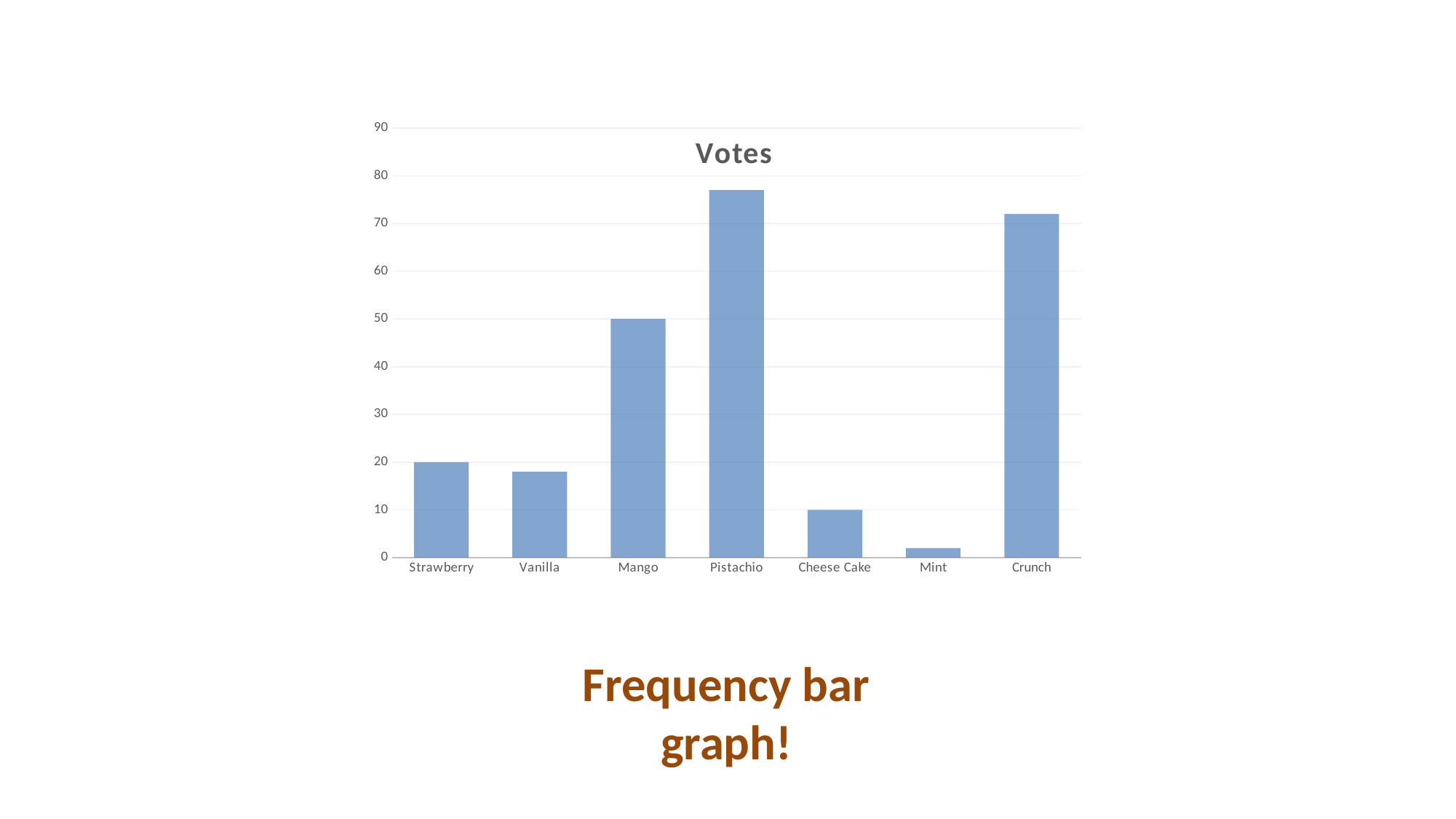

### Chart: Votes

| Category | Votes |
|---|---|
| Strawberry | 20.0 |
| Vanilla | 18.0 |
| Mango | 50.0 |
| Pistachio | 77.0 |
| Cheese Cake | 10.0 |
| Mint | 2.0 |
| Crunch | 72.0 |
Frequency bar graph!